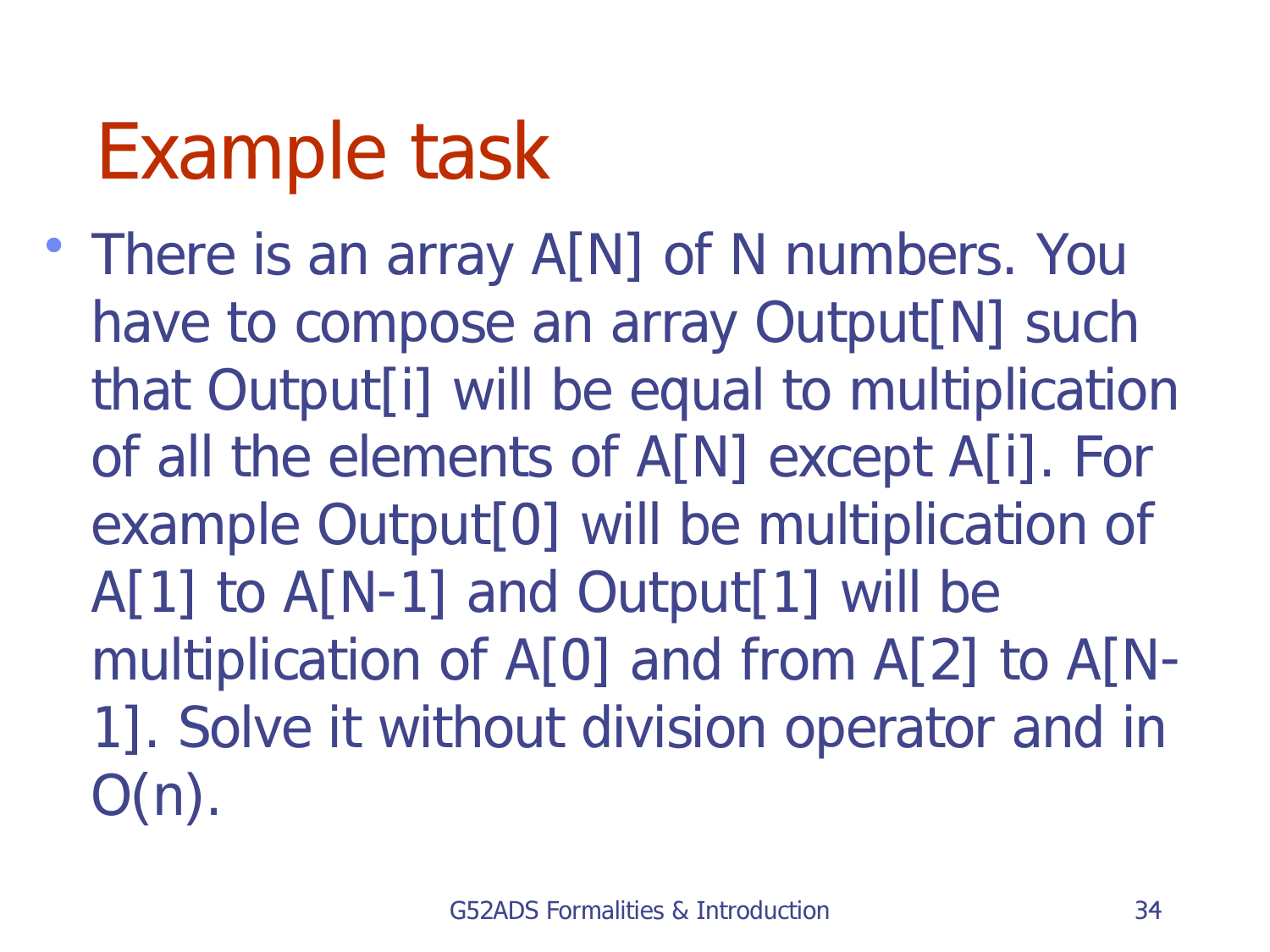

# Example task
There is an array A[N] of N numbers. You have to compose an array Output[N] such that Output[i] will be equal to multiplication of all the elements of A[N] except A[i]. For example Output[0] will be multiplication of A[1] to A[N-1] and Output[1] will be multiplication of A[0] and from A[2] to A[N-1]. Solve it without division operator and in O(n).
G52ADS Formalities & Introduction
34